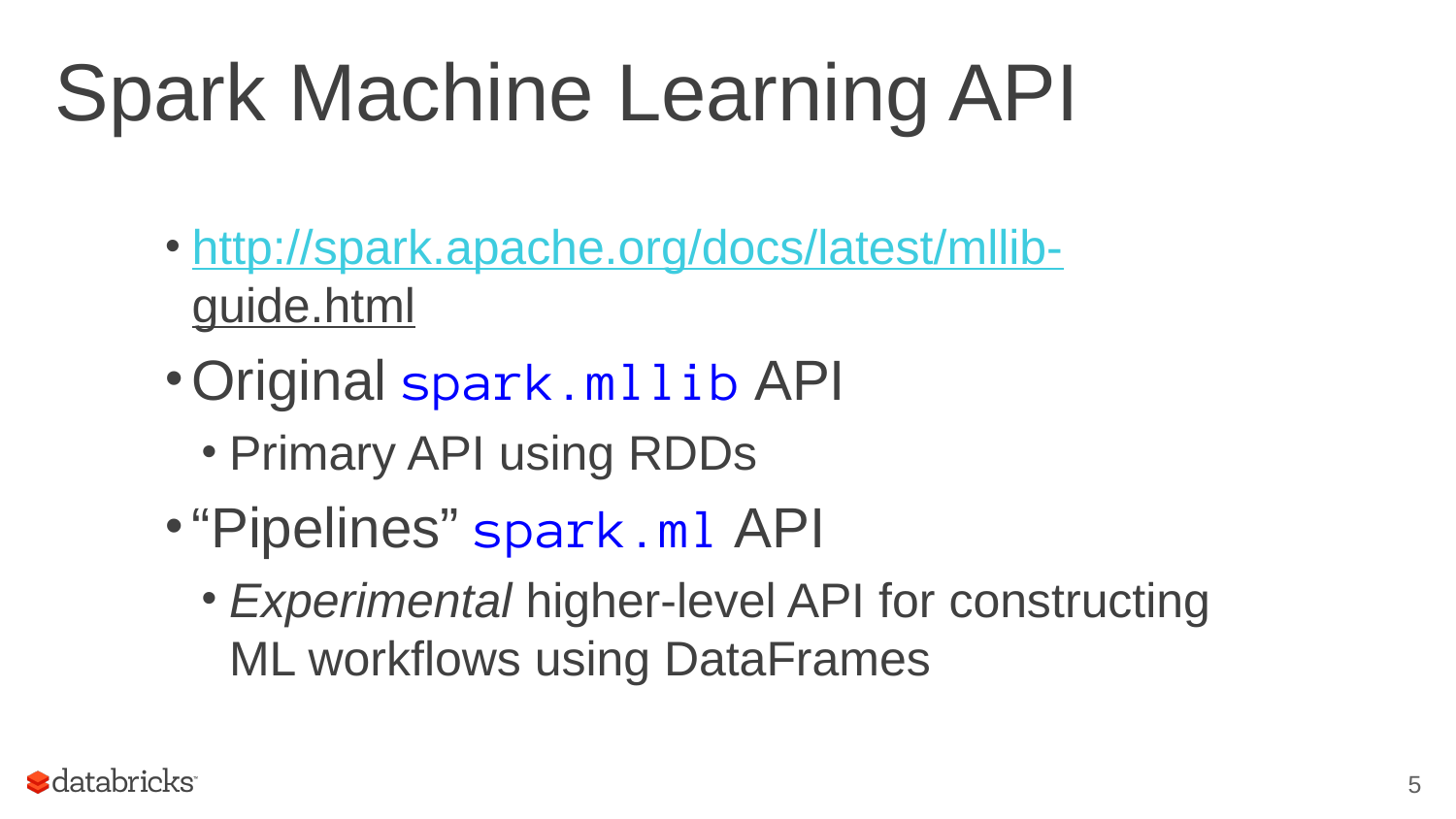

# Spark Machine Learning API
http://spark.apache.org/docs/latest/mllib-guide.html
Original spark.mllib API
Primary API using RDDs
“Pipelines” spark.ml API
Experimental higher-level API for constructing ML workflows using DataFrames

5